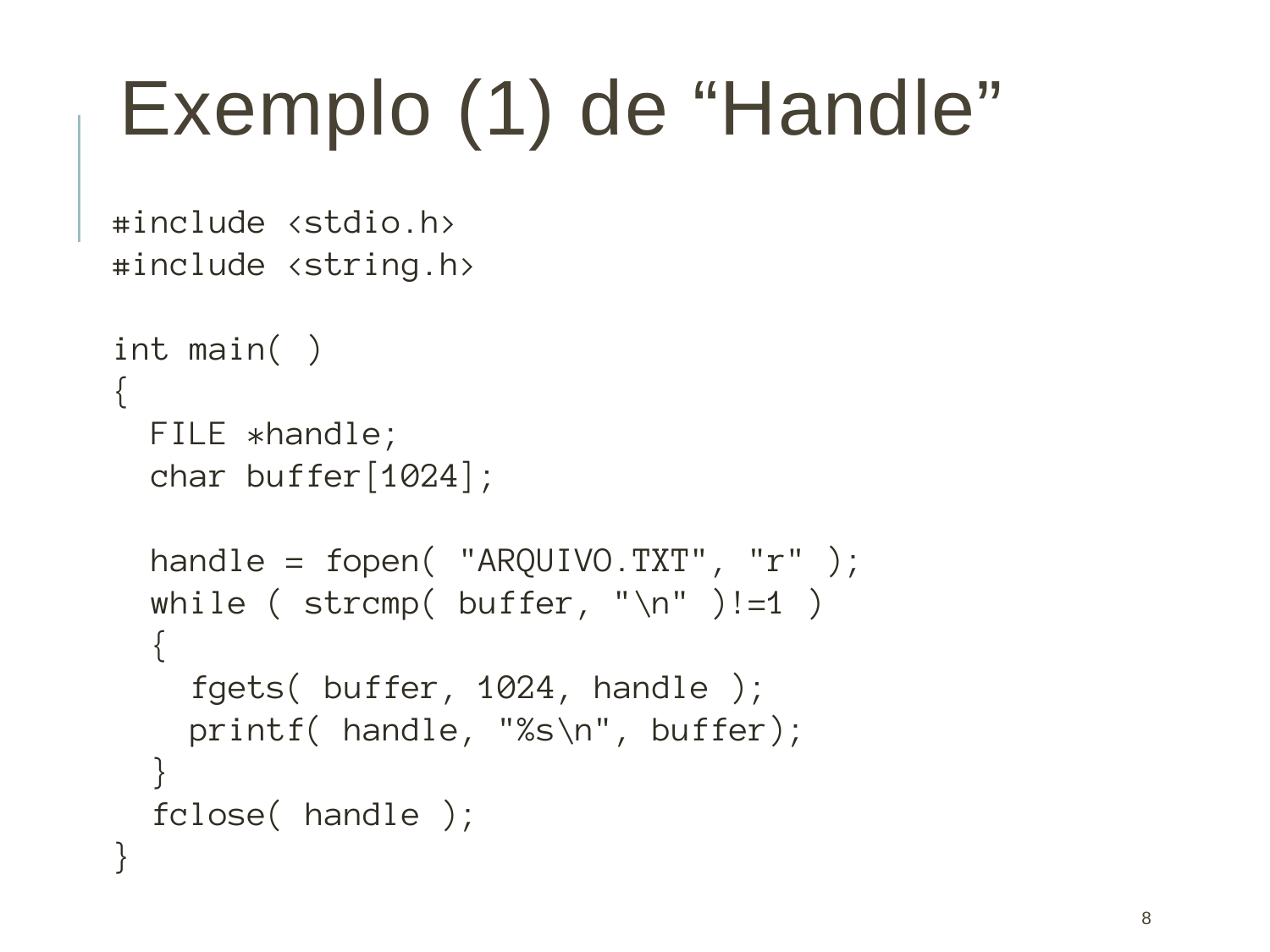

# Exemplo (1) de “Handle”
#include <stdio.h>
#include <string.h>

int main( )
{
  FILE *handle;
  char buffer[1024];

  handle = fopen( "ARQUIVO.TXT", "r" );
  while ( strcmp( buffer, "\n" )!=1 )
  {
    fgets( buffer, 1024, handle );
    printf( handle, "%s\n", buffer);
  }
  fclose( handle );
}

8